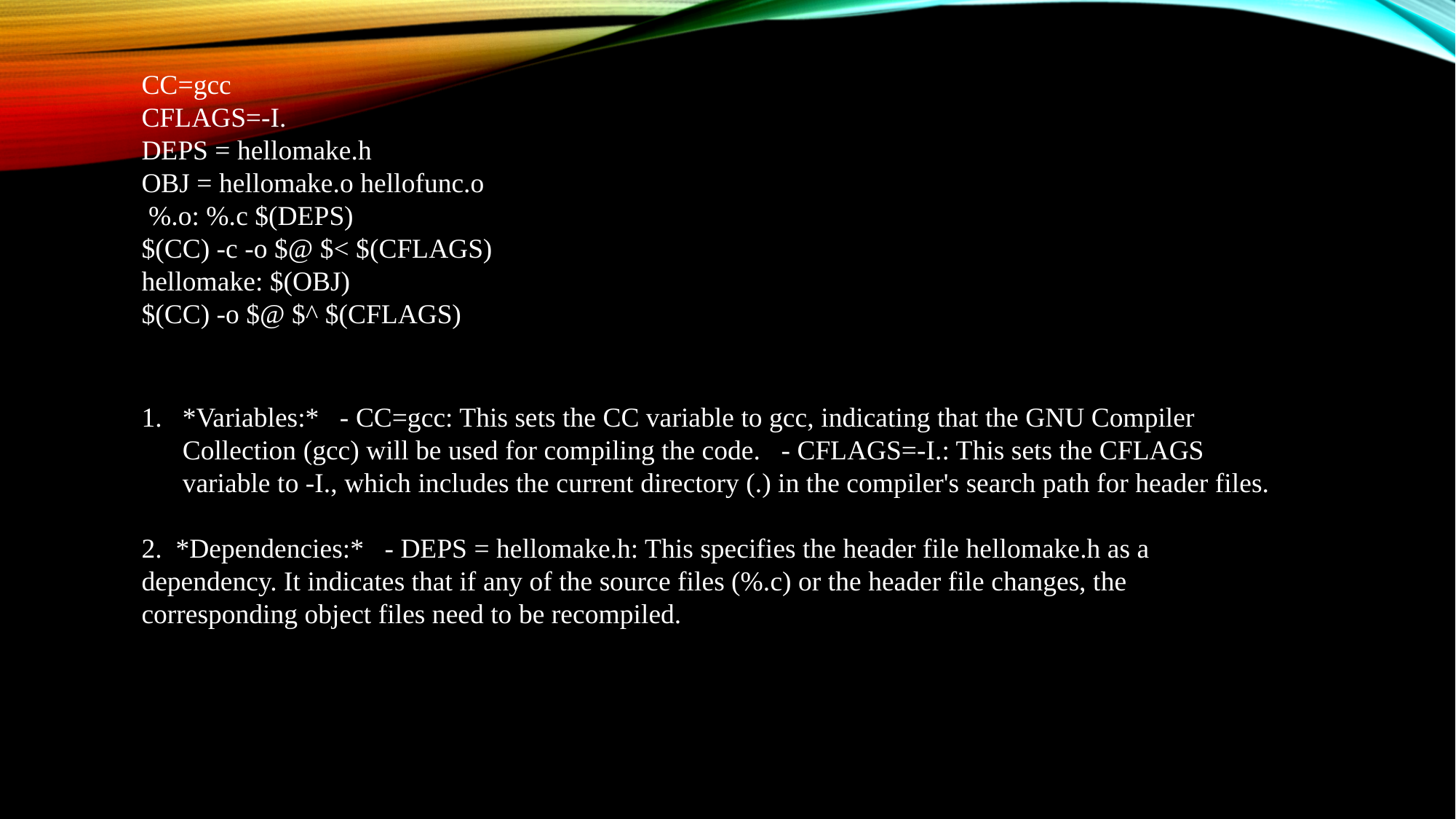

CC=gcc
CFLAGS=-I.
DEPS = hellomake.h
OBJ = hellomake.o hellofunc.o
 %.o: %.c $(DEPS)
$(CC) -c -o $@ $< $(CFLAGS)
hellomake: $(OBJ)
$(CC) -o $@ $^ $(CFLAGS)
*Variables:*   - CC=gcc: This sets the CC variable to gcc, indicating that the GNU Compiler Collection (gcc) will be used for compiling the code.   - CFLAGS=-I.: This sets the CFLAGS variable to -I., which includes the current directory (.) in the compiler's search path for header files.

2.  *Dependencies:*   - DEPS = hellomake.h: This specifies the header file hellomake.h as a dependency. It indicates that if any of the source files (%.c) or the header file changes, the corresponding object files need to be recompiled.